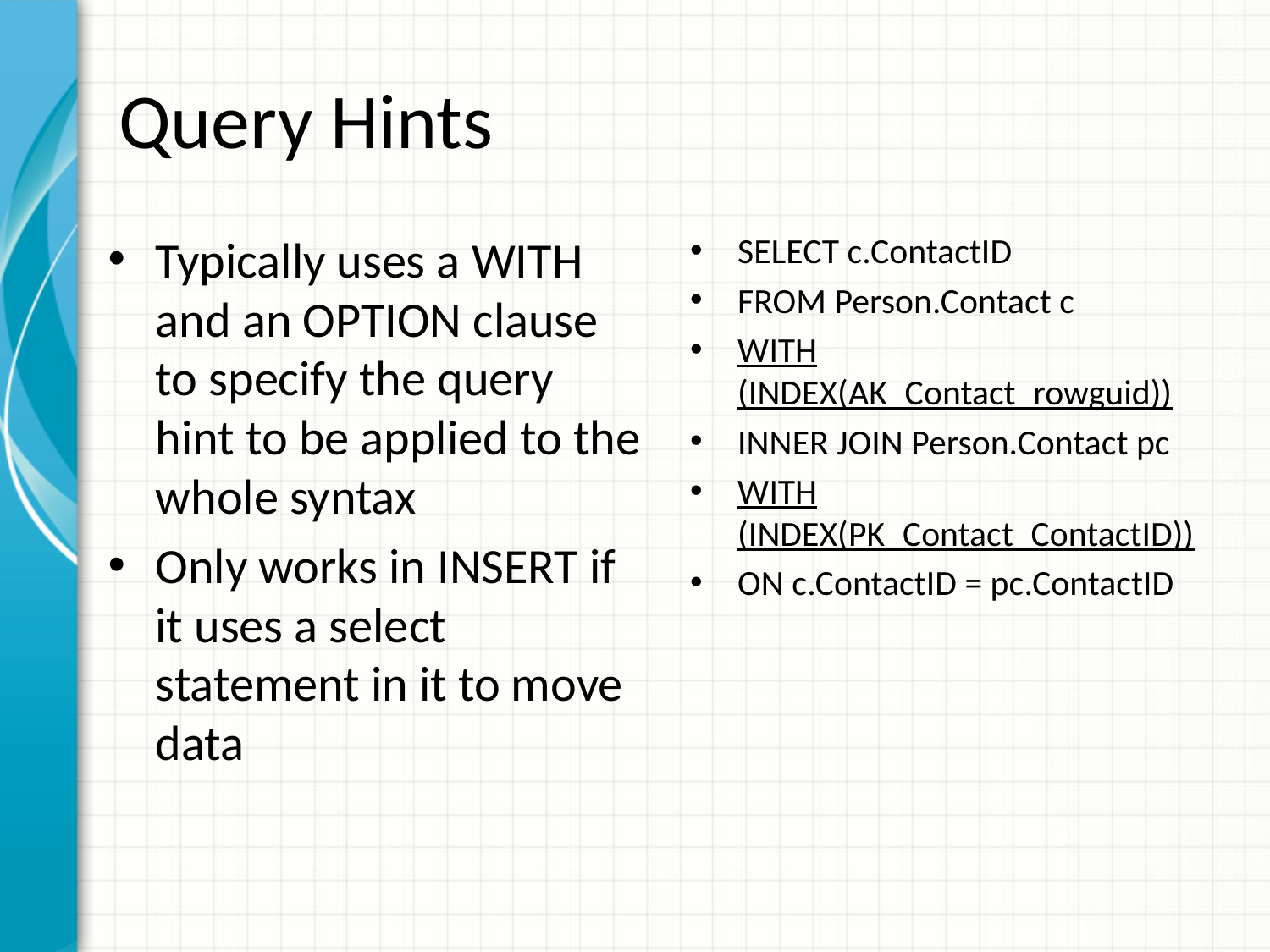

# Query Hints
Typically uses a WITH and an OPTION clause to specify the query hint to be applied to the whole syntax
Only works in INSERT if it uses a select statement in it to move data
SELECT c.ContactID
FROM Person.Contact c
WITH (INDEX(AK_Contact_rowguid))
INNER JOIN Person.Contact pc
WITH (INDEX(PK_Contact_ContactID))
ON c.ContactID = pc.ContactID